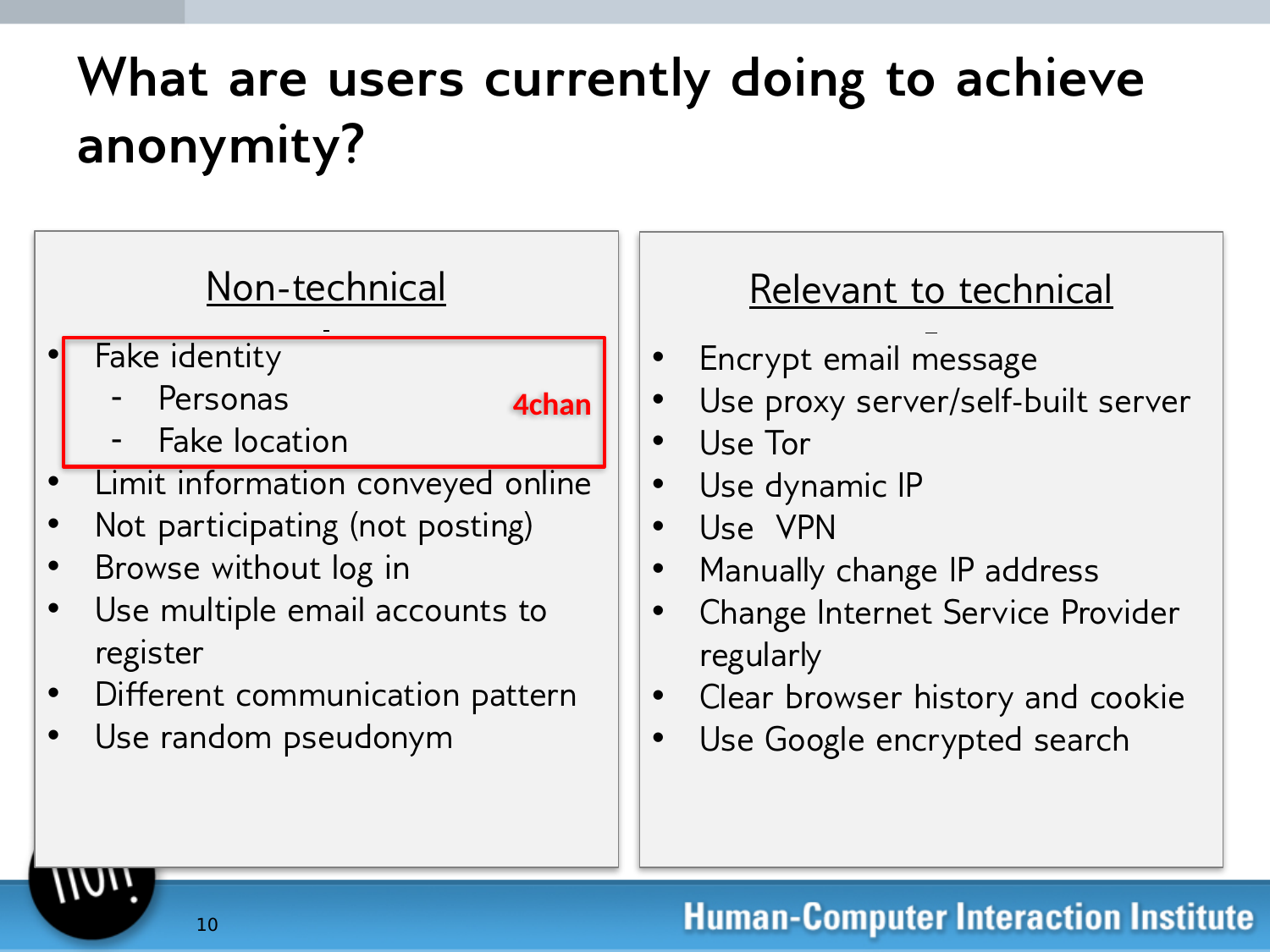

What are users currently doing to achieve anonymity?
Non-technical

Fake identity
Personas
Fake location
Limit information conveyed online
Not participating (not posting)
Browse without log in
Use multiple email accounts to register
Different communication pattern
Use random pseudonym

Relevant to technical

Encrypt email message
Use proxy server/self-built server
Use Tor
Use dynamic IP
Use  VPN
Manually change IP address
Change Internet Service Provider regularly
Clear browser history and cookie
Use Google encrypted search

4chan
10